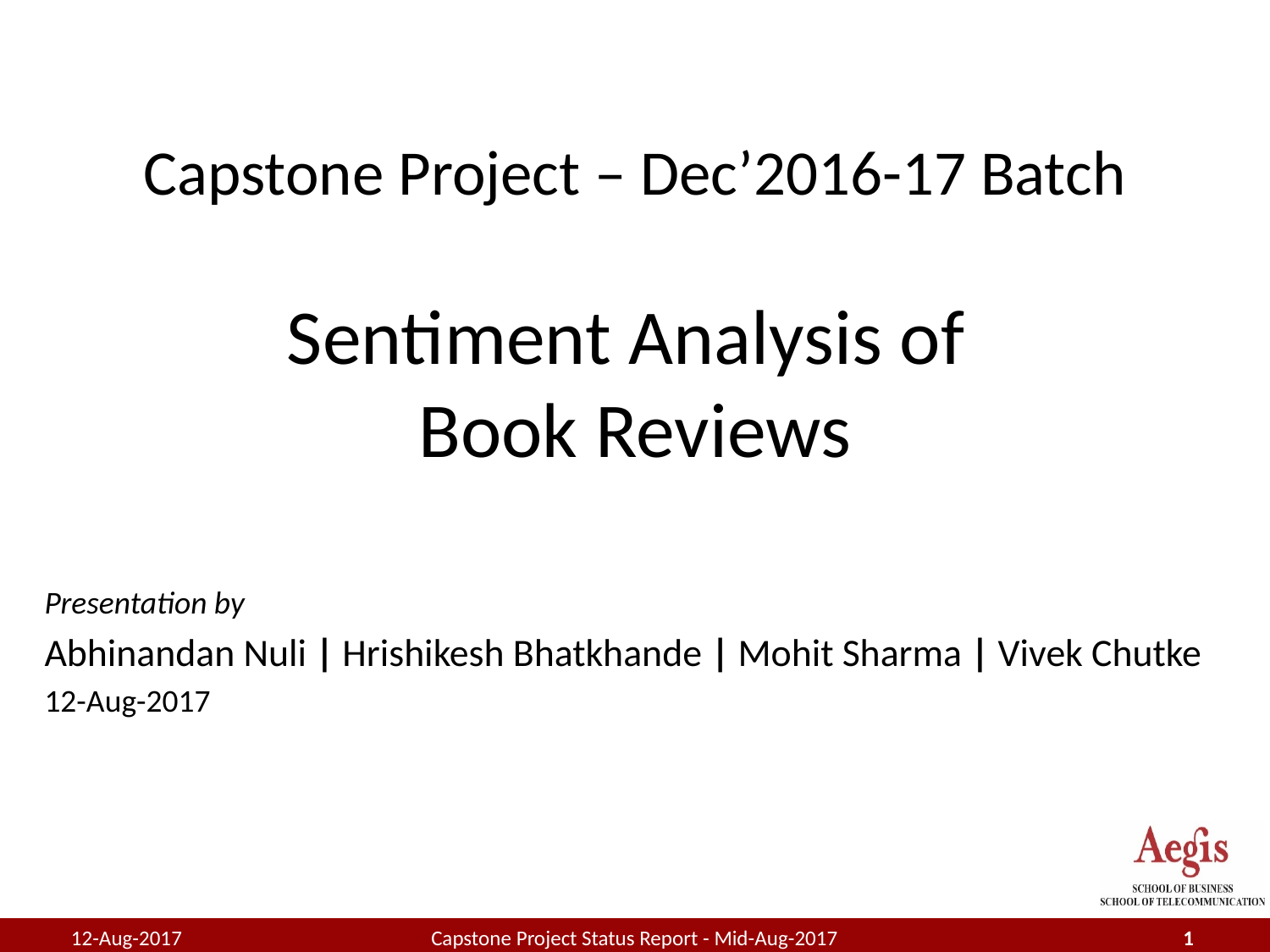

# Capstone Project – Dec’2016-17 Batch
Sentiment Analysis of
Book Reviews
Presentation by
Abhinandan Nuli | Hrishikesh Bhatkhande | Mohit Sharma | Vivek Chutke
12-Aug-2017
12-Aug-2017
Capstone Project Status Report - Mid-Aug-2017
1